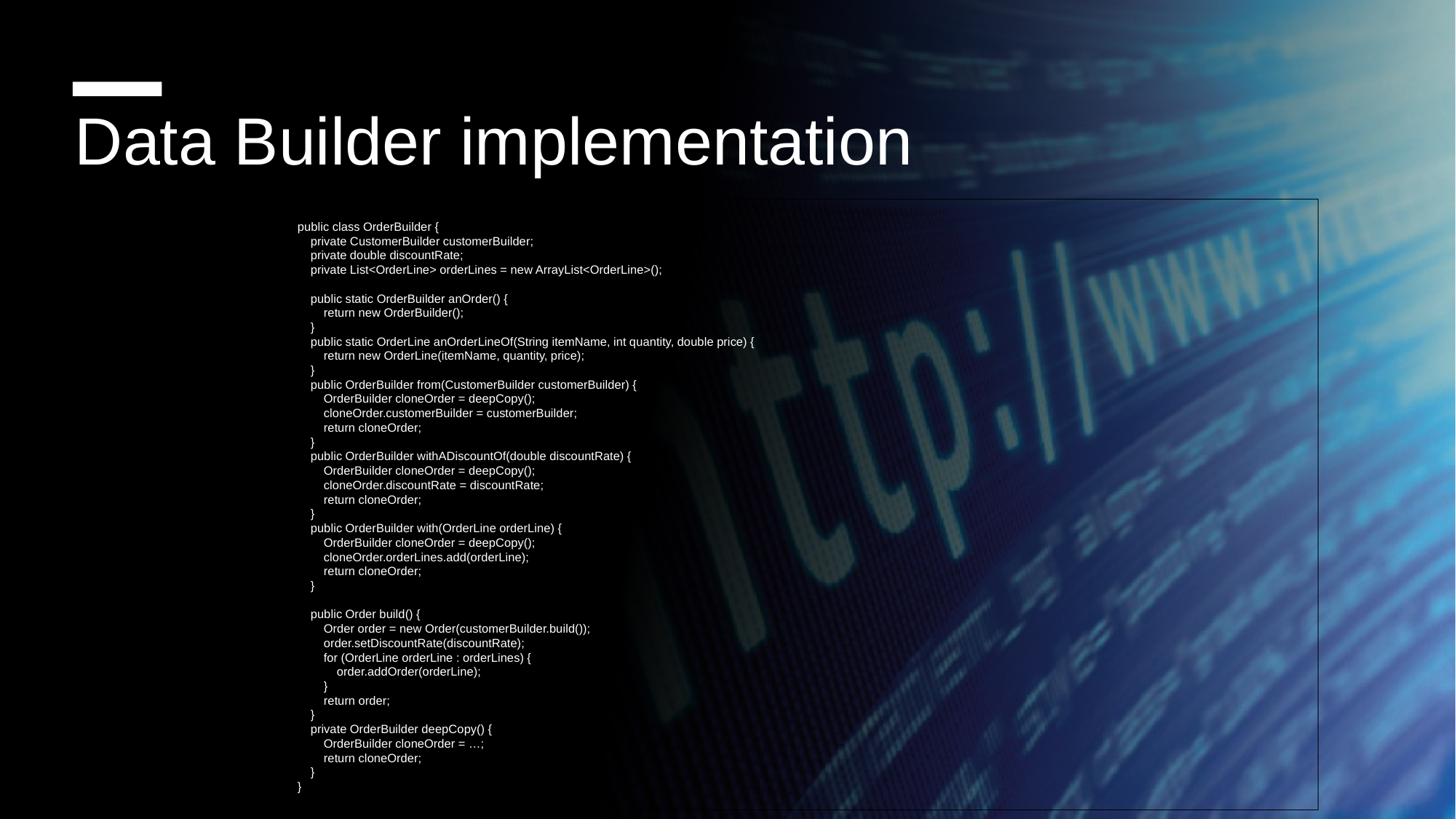

Data Builder implementation

public class OrderBuilder {
    private CustomerBuilder customerBuilder;
    private double discountRate;
    private List<OrderLine> orderLines = new ArrayList<OrderLine>();

    public static OrderBuilder anOrder() {
        return new OrderBuilder();
    }
    public static OrderLine anOrderLineOf(String itemName, int quantity, double price) {
        return new OrderLine(itemName, quantity, price);
    }
    public OrderBuilder from(CustomerBuilder customerBuilder) {
        OrderBuilder cloneOrder = deepCopy();
        cloneOrder.customerBuilder = customerBuilder;
        return cloneOrder;
    }
    public OrderBuilder withADiscountOf(double discountRate) {
        OrderBuilder cloneOrder = deepCopy();
        cloneOrder.discountRate = discountRate;
        return cloneOrder;
    }
    public OrderBuilder with(OrderLine orderLine) {
        OrderBuilder cloneOrder = deepCopy();
        cloneOrder.orderLines.add(orderLine);
        return cloneOrder;
    }

    public Order build() {
        Order order = new Order(customerBuilder.build());
        order.setDiscountRate(discountRate);
        for (OrderLine orderLine : orderLines) {
            order.addOrder(orderLine);
        }
        return order;
    }
    private OrderBuilder deepCopy() {
        OrderBuilder cloneOrder = …;
        return cloneOrder;
    }
}